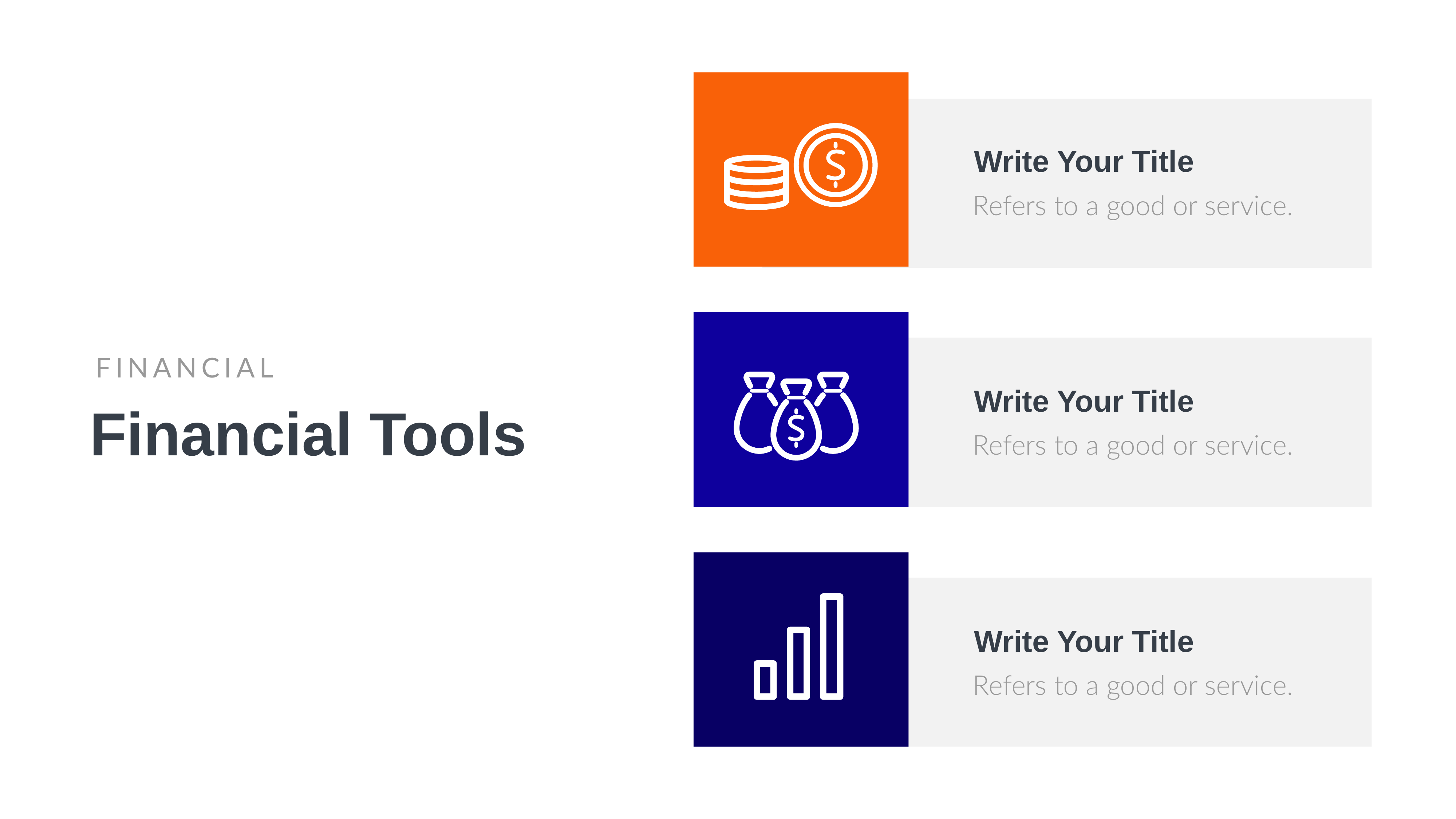

Write Your Title
Refers to a good or service.

FINANCIAL
Financial Tools

Write Your Title
Refers to a good or service.

Write Your Title
Refers to a good or service.